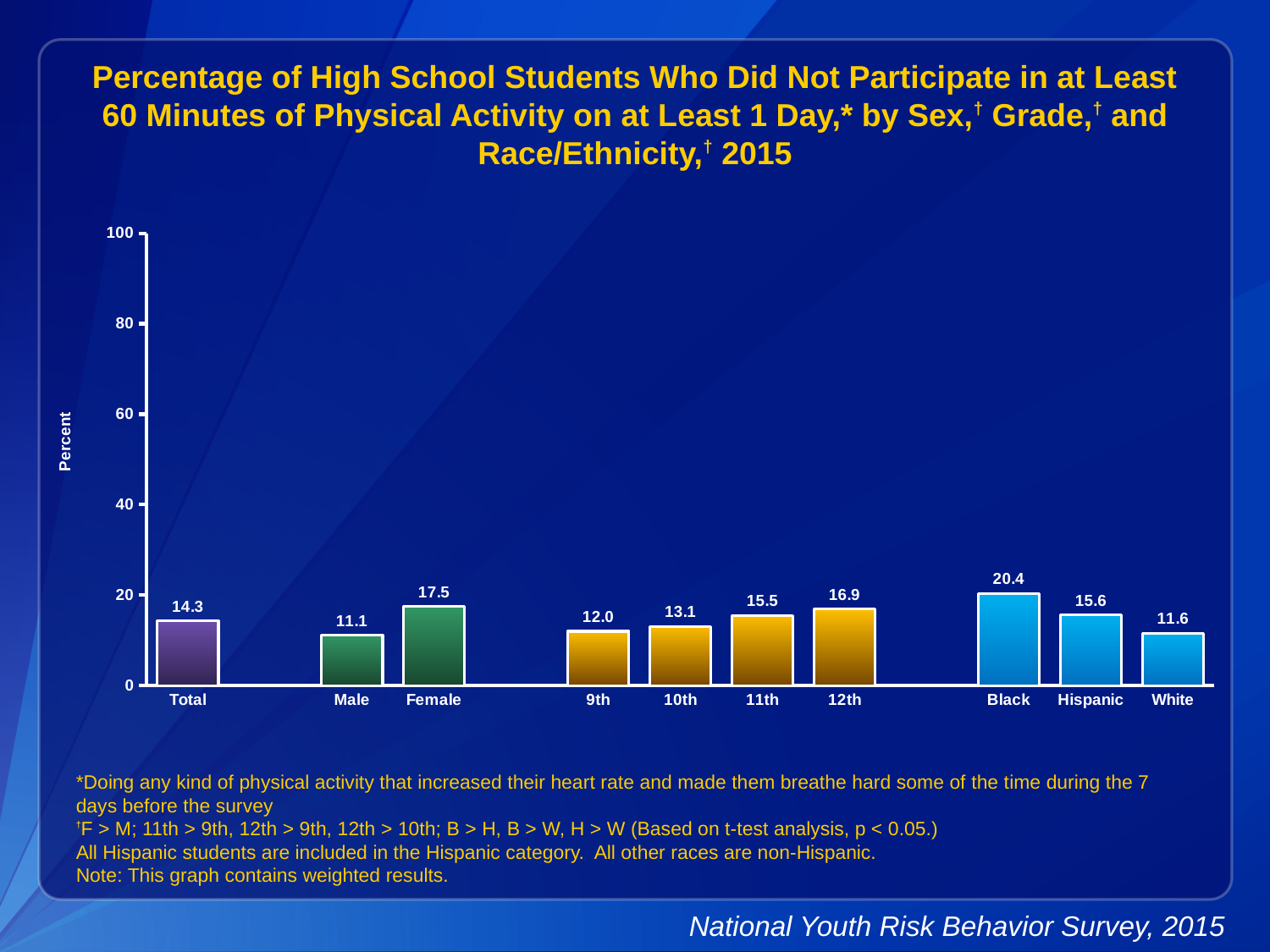

Percentage of High School Students Who Did Not Participate in at Least 60 Minutes of Physical Activity on at Least 1 Day,* by Sex,† Grade,† and Race/Ethnicity,† 2015

### Chart

| Category | Series 1 |
|---|---|
| Total | 14.3 |
|  | None |
| Male | 11.1 |
| Female | 17.5 |
|  | None |
| 9th | 12.0 |
| 10th | 13.1 |
| 11th | 15.5 |
| 12th | 16.9 |
|  | None |
| Black | 20.4 |
| Hispanic | 15.6 |
| White | 11.6 |
*Doing any kind of physical activity that increased their heart rate and made them breathe hard some of the time during the 7 days before the survey
†F > M; 11th > 9th, 12th > 9th, 12th > 10th; B > H, B > W, H > W (Based on t-test analysis, p < 0.05.)
All Hispanic students are included in the Hispanic category.  All other races are non-Hispanic.
Note: This graph contains weighted results.
National Youth Risk Behavior Survey, 2015